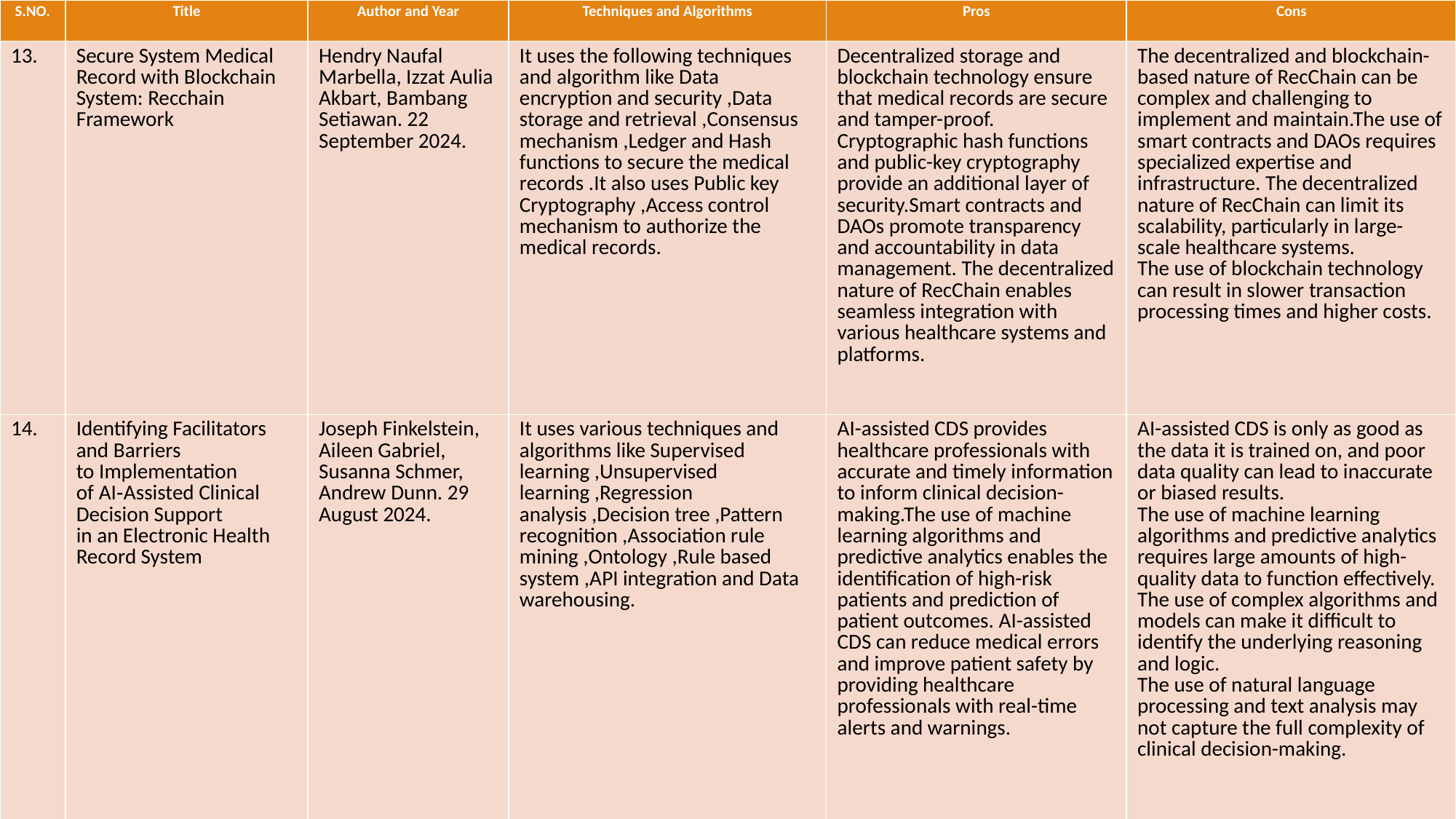

| S.NO. | Title | Author and Year | Techniques and Algorithms | Pros | Cons |
| --- | --- | --- | --- | --- | --- |
| 13. | Secure System Medical Record with Blockchain System: Recchain Framework | Hendry Naufal Marbella, Izzat Aulia Akbart, Bambang Setiawan. 22 September 2024. | It uses the following techniques and algorithm like Data encryption and security ,Data storage and retrieval ,Consensus mechanism ,Ledger and Hash functions to secure the medical records .It also uses Public key Cryptography ,Access control mechanism to authorize the medical records. | Decentralized storage and blockchain technology ensure that medical records are secure and tamper-proof. Cryptographic hash functions and public-key cryptography provide an additional layer of security.Smart contracts and DAOs promote transparency and accountability in data management. The decentralized nature of RecChain enables seamless integration with various healthcare systems and platforms. | The decentralized and blockchain-based nature of RecChain can be complex and challenging to implement and maintain.The use of smart contracts and DAOs requires specialized expertise and infrastructure. The decentralized nature of RecChain can limit its scalability, particularly in large-scale healthcare systems. The use of blockchain technology can result in slower transaction processing times and higher costs. |
| 14. | Identifying Facilitators and Barriers to Implementation of AI‑Assisted Clinical Decision Support in an Electronic Health Record System | Joseph Finkelstein, Aileen Gabriel, Susanna Schmer, Andrew Dunn. 29 August 2024. | It uses various techniques and algorithms like Supervised learning ,Unsupervised learning ,Regression analysis ,Decision tree ,Pattern recognition ,Association rule mining ,Ontology ,Rule based system ,API integration and Data warehousing. | AI-assisted CDS provides healthcare professionals with accurate and timely information to inform clinical decision-making.The use of machine learning algorithms and predictive analytics enables the identification of high-risk patients and prediction of patient outcomes. AI-assisted CDS can reduce medical errors and improve patient safety by providing healthcare professionals with real-time alerts and warnings. | AI-assisted CDS is only as good as the data it is trained on, and poor data quality can lead to inaccurate or biased results. The use of machine learning algorithms and predictive analytics requires large amounts of high-quality data to function effectively. The use of complex algorithms and models can make it difficult to identify the underlying reasoning and logic. The use of natural language processing and text analysis may not capture the full complexity of clinical decision-making. |